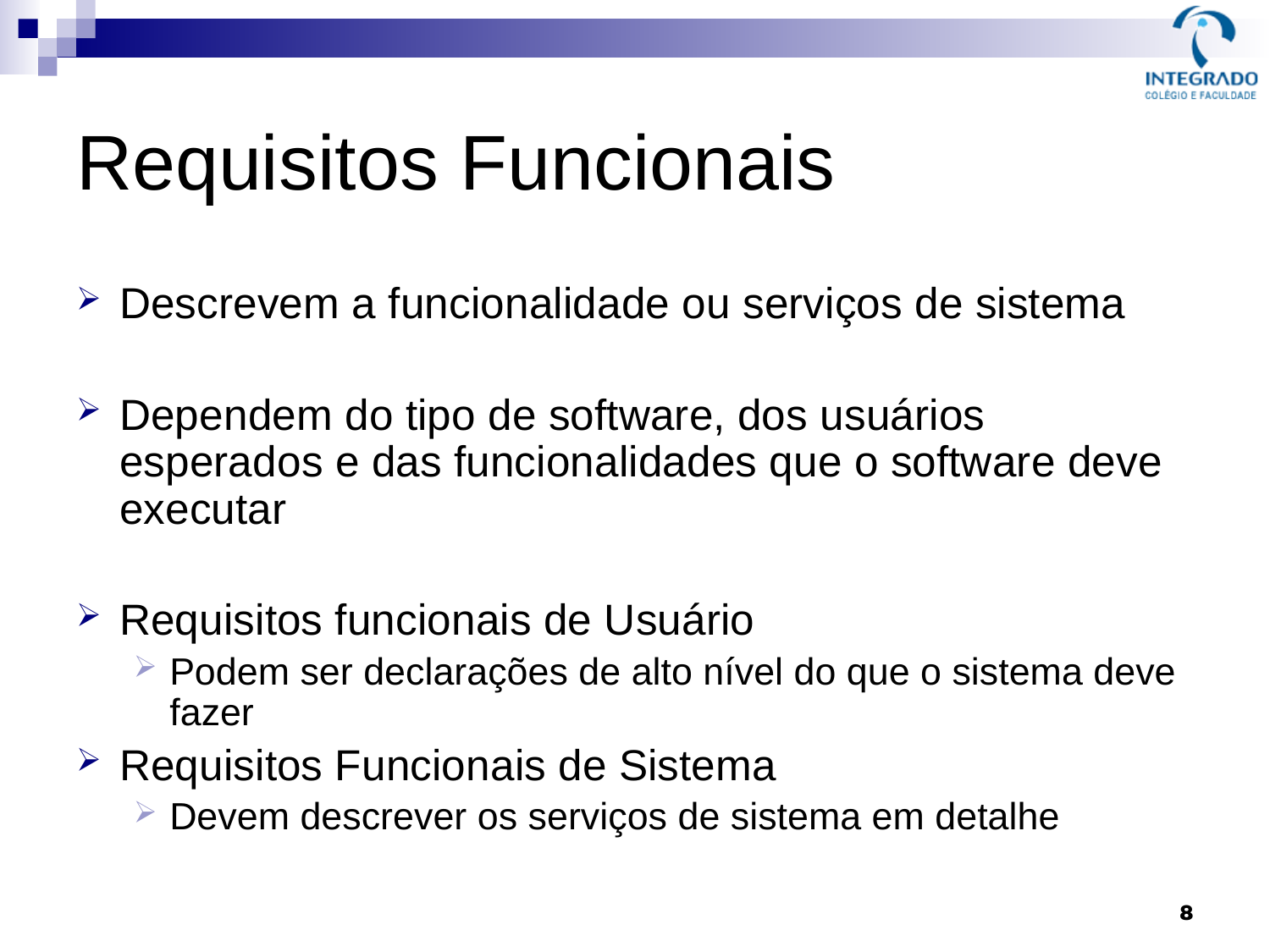

# Requisitos Funcionais
Descrevem a funcionalidade ou serviços de sistema

Dependem do tipo de software, dos usuários esperados e das funcionalidades que o software deve executar

Requisitos funcionais de Usuário
Podem ser declarações de alto nível do que o sistema deve fazer
Requisitos Funcionais de Sistema
Devem descrever os serviços de sistema em detalhe

8